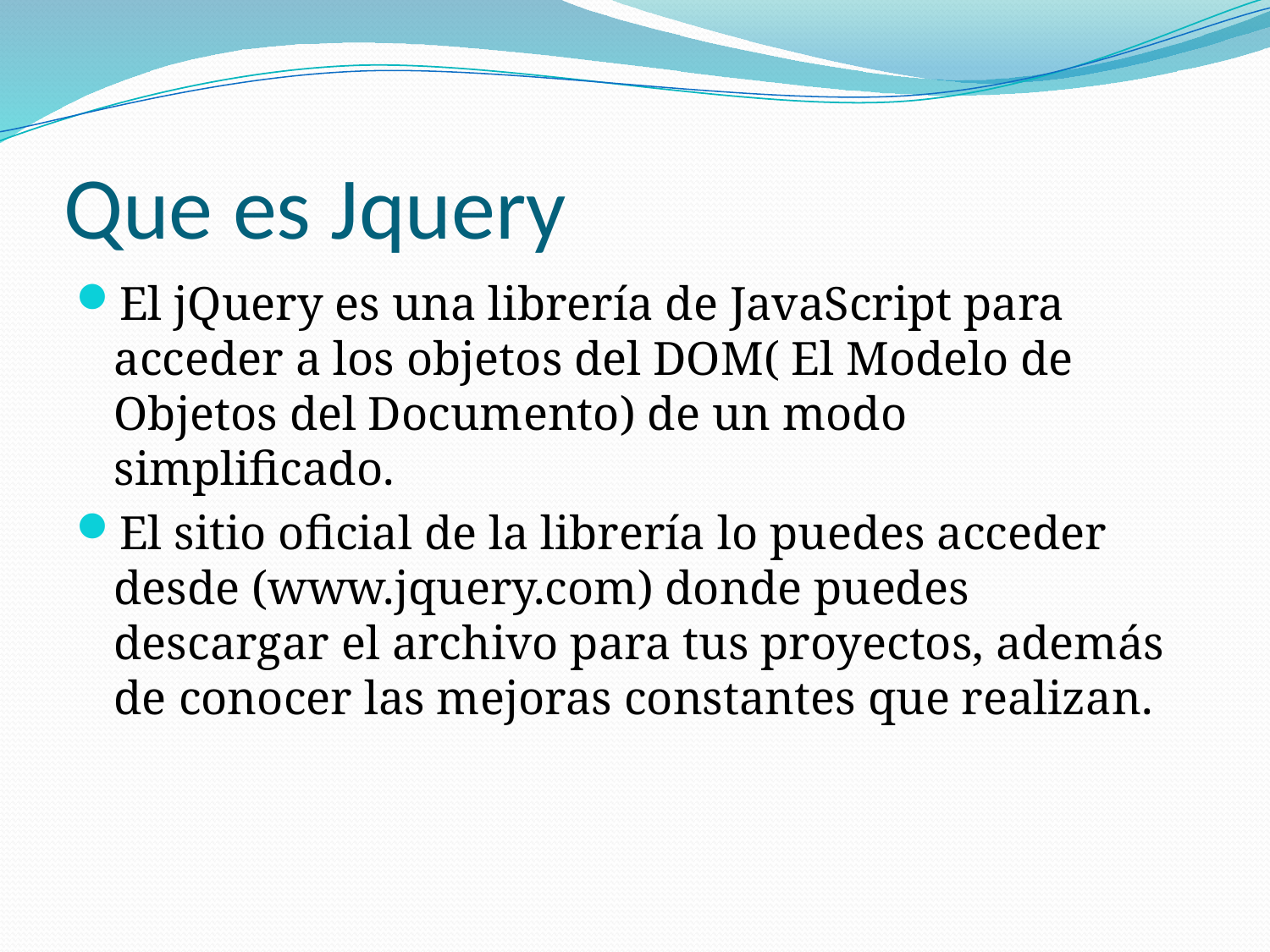

# Que es Jquery
El jQuery es una librería de JavaScript para acceder a los objetos del DOM( El Modelo de Objetos del Documento) de un modo simplificado.
El sitio oficial de la librería lo puedes acceder desde (www.jquery.com) donde puedes descargar el archivo para tus proyectos, además de conocer las mejoras constantes que realizan.